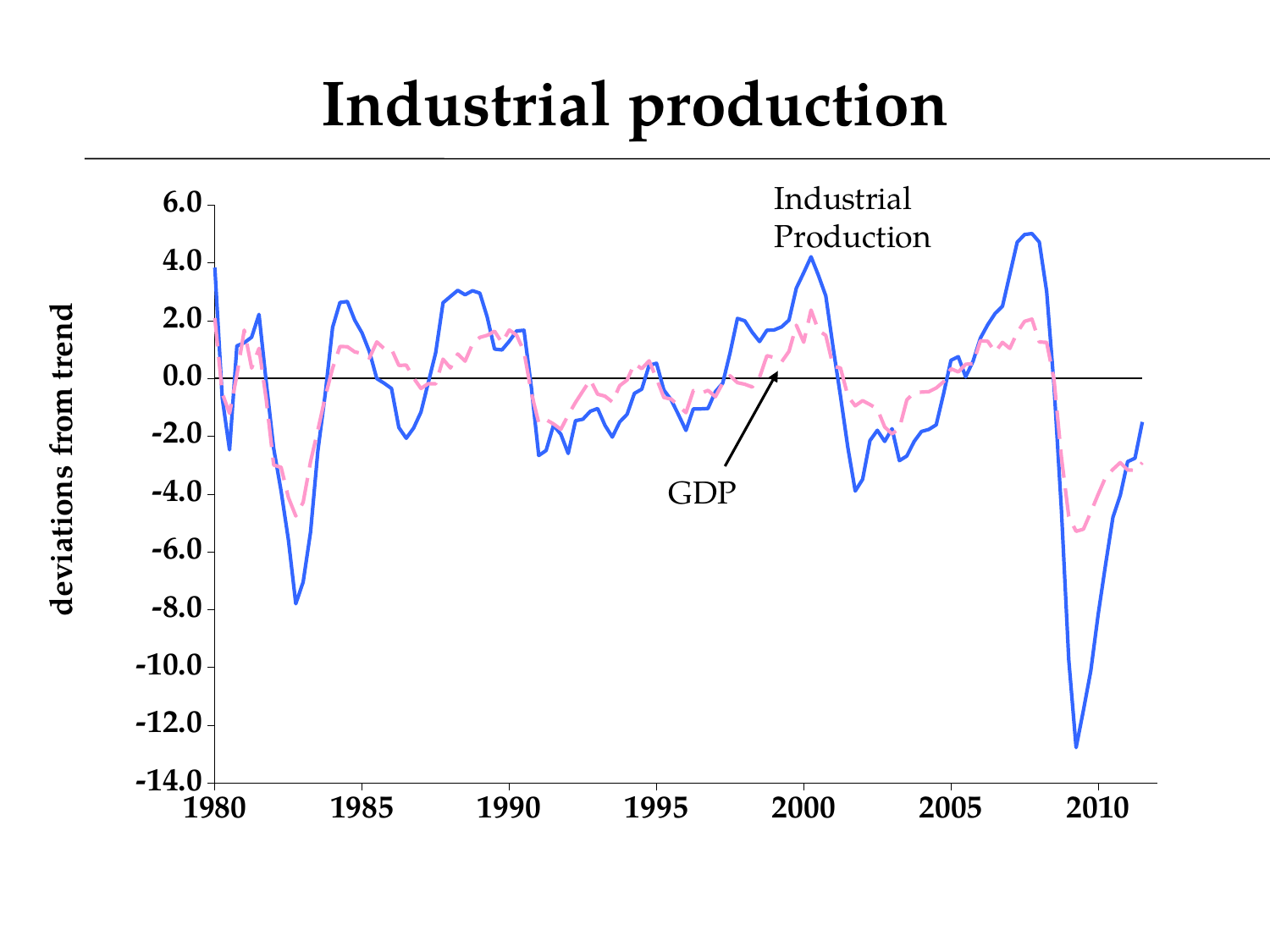

# Industrial production

### Chart

| Category | GDP | Ind |  |
|---|---|---|---|
Industrial Production

GDP